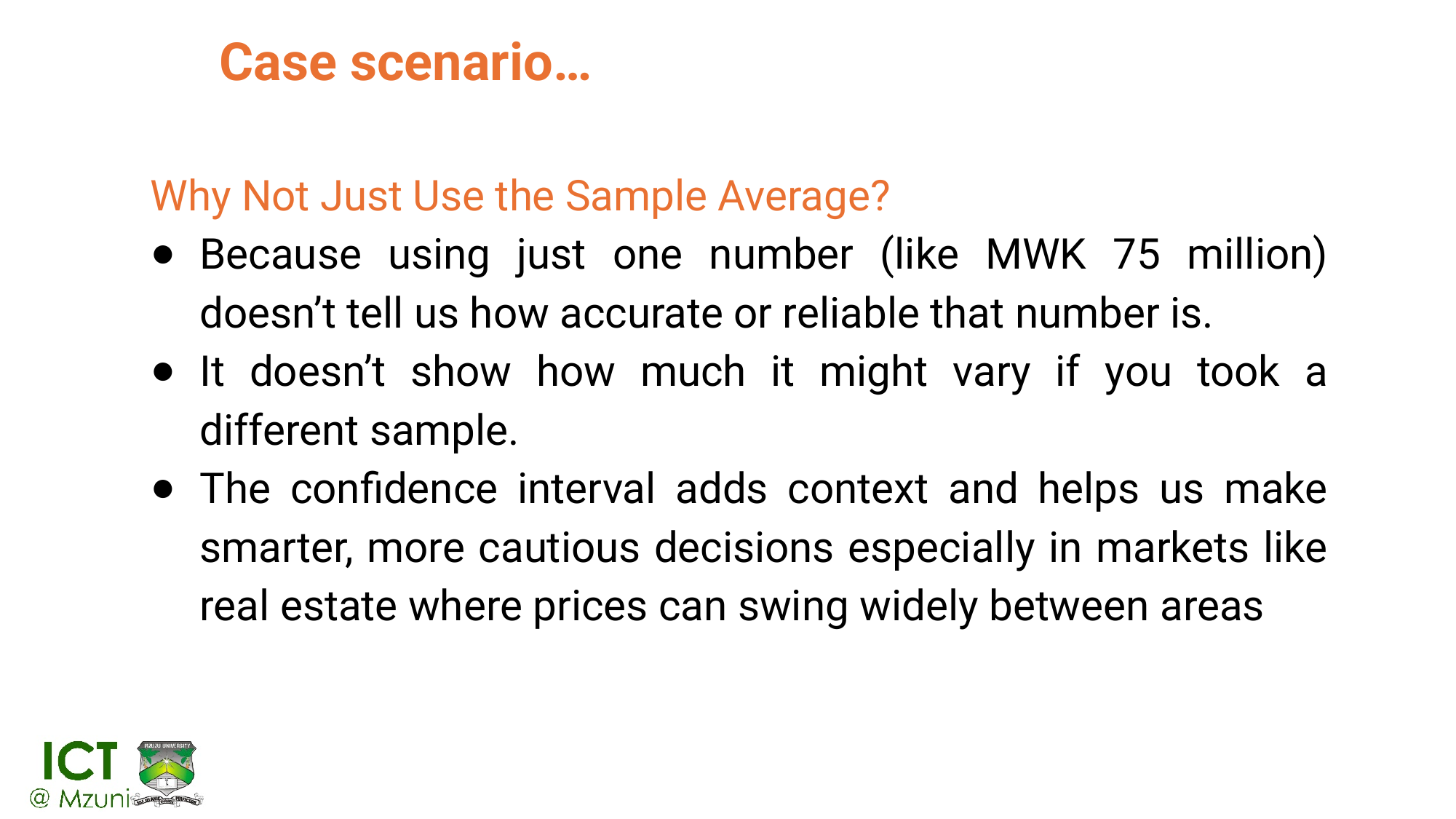

# Case scenario…
Why Not Just Use the Sample Average?
Because using just one number (like MWK 75 million) doesn’t tell us how accurate or reliable that number is.
It doesn’t show how much it might vary if you took a different sample.
The confidence interval adds context and helps us make smarter, more cautious decisions especially in markets like real estate where prices can swing widely between areas